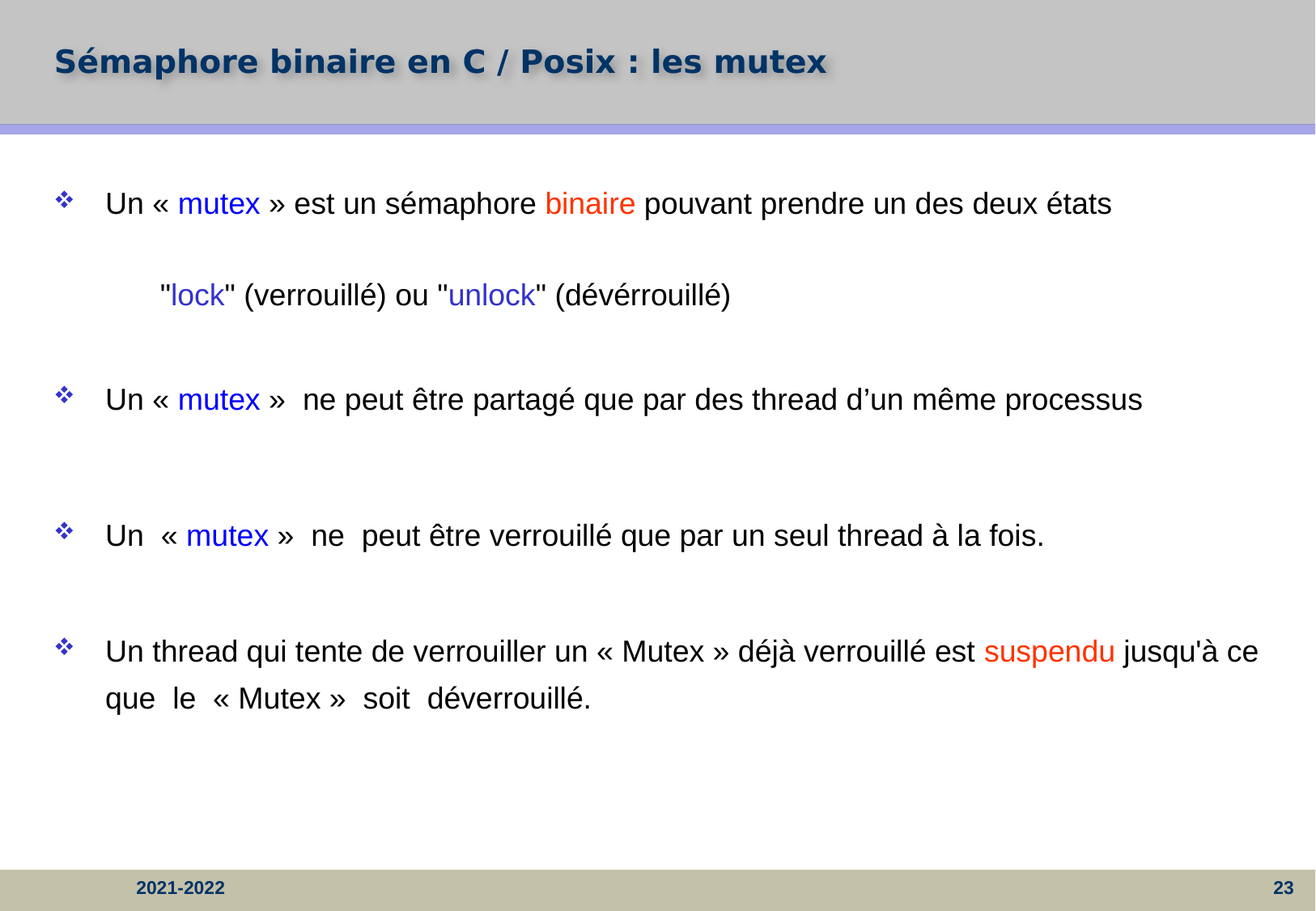

# Sémaphore binaire en C / Posix : les mutex
Un « mutex » est un sémaphore binaire pouvant prendre un des deux états

	"lock" (verrouillé) ou "unlock" (dévérrouillé)
Un « mutex »  ne peut être partagé que par des thread d’un même processus

Un  « mutex »  ne  peut être verrouillé que par un seul thread à la fois.
Un thread qui tente de verrouiller un « Mutex » déjà verrouillé est suspendu jusqu'à ce que  le  « Mutex »  soit  déverrouillé.